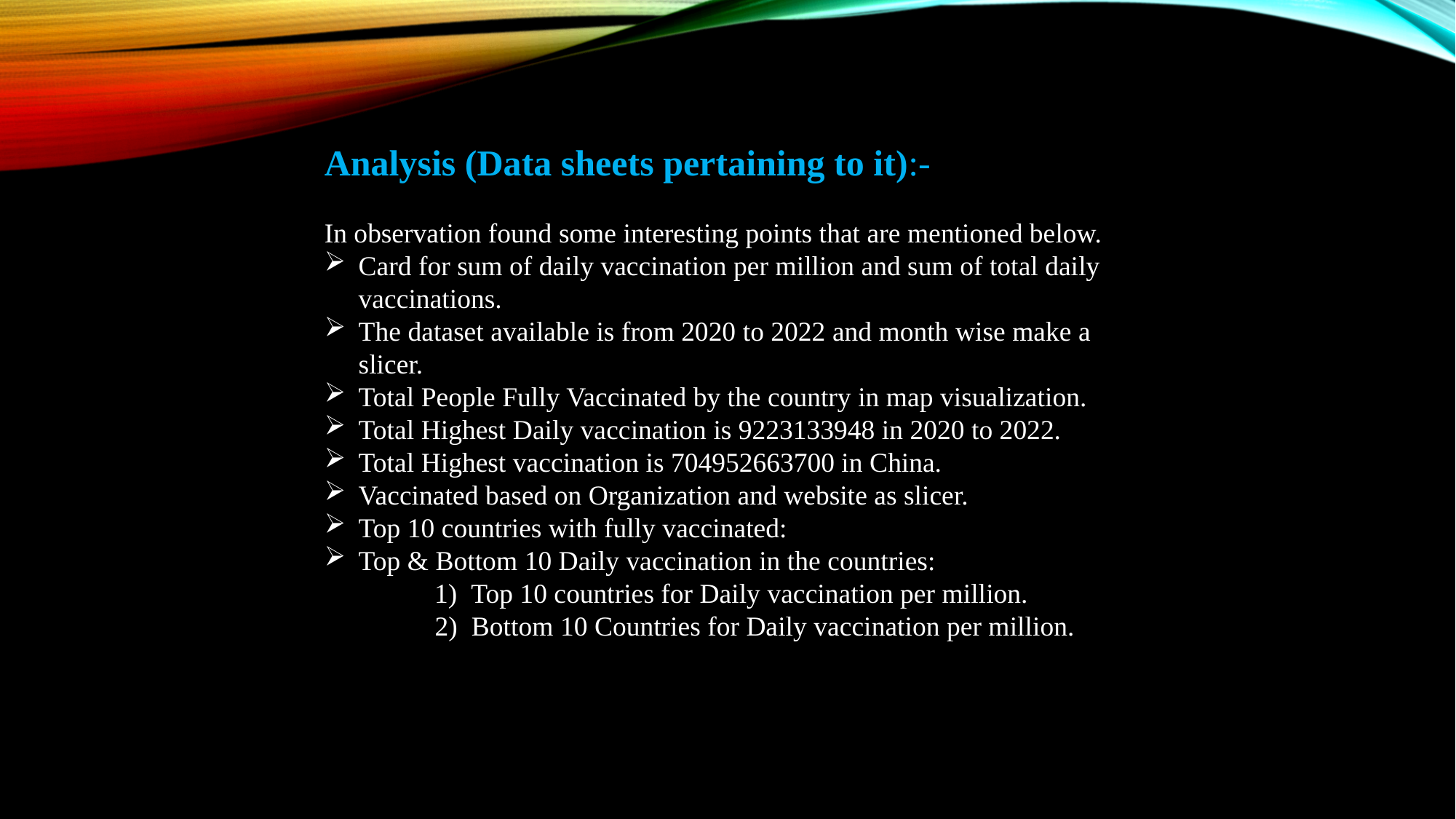

Analysis (Data sheets pertaining to it):-
In observation found some interesting points that are mentioned below.
Card for sum of daily vaccination per million and sum of total daily vaccinations.
The dataset available is from 2020 to 2022 and month wise make a slicer.
Total People Fully Vaccinated by the country in map visualization.
Total Highest Daily vaccination is 9223133948 in 2020 to 2022.
Total Highest vaccination is 704952663700 in China.
Vaccinated based on Organization and website as slicer.
Top 10 countries with fully vaccinated:
Top & Bottom 10 Daily vaccination in the countries:
           1)  Top 10 countries for Daily vaccination per million.
                2)  Bottom 10 Countries for Daily vaccination per million.